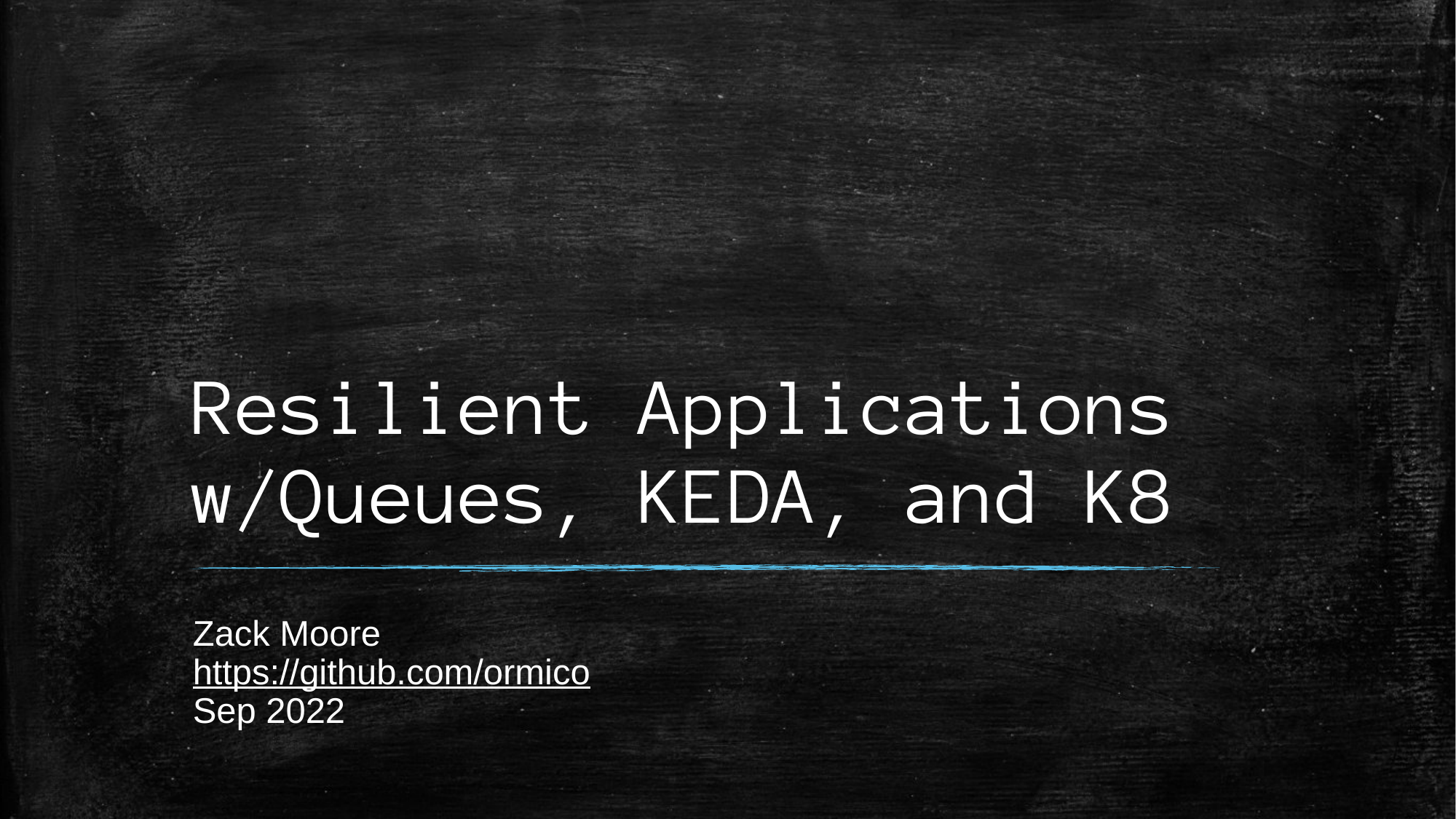

# Resilient Applications w/Queues, KEDA, and K8
Zack Moore
https://github.com/ormico
Sep 2022